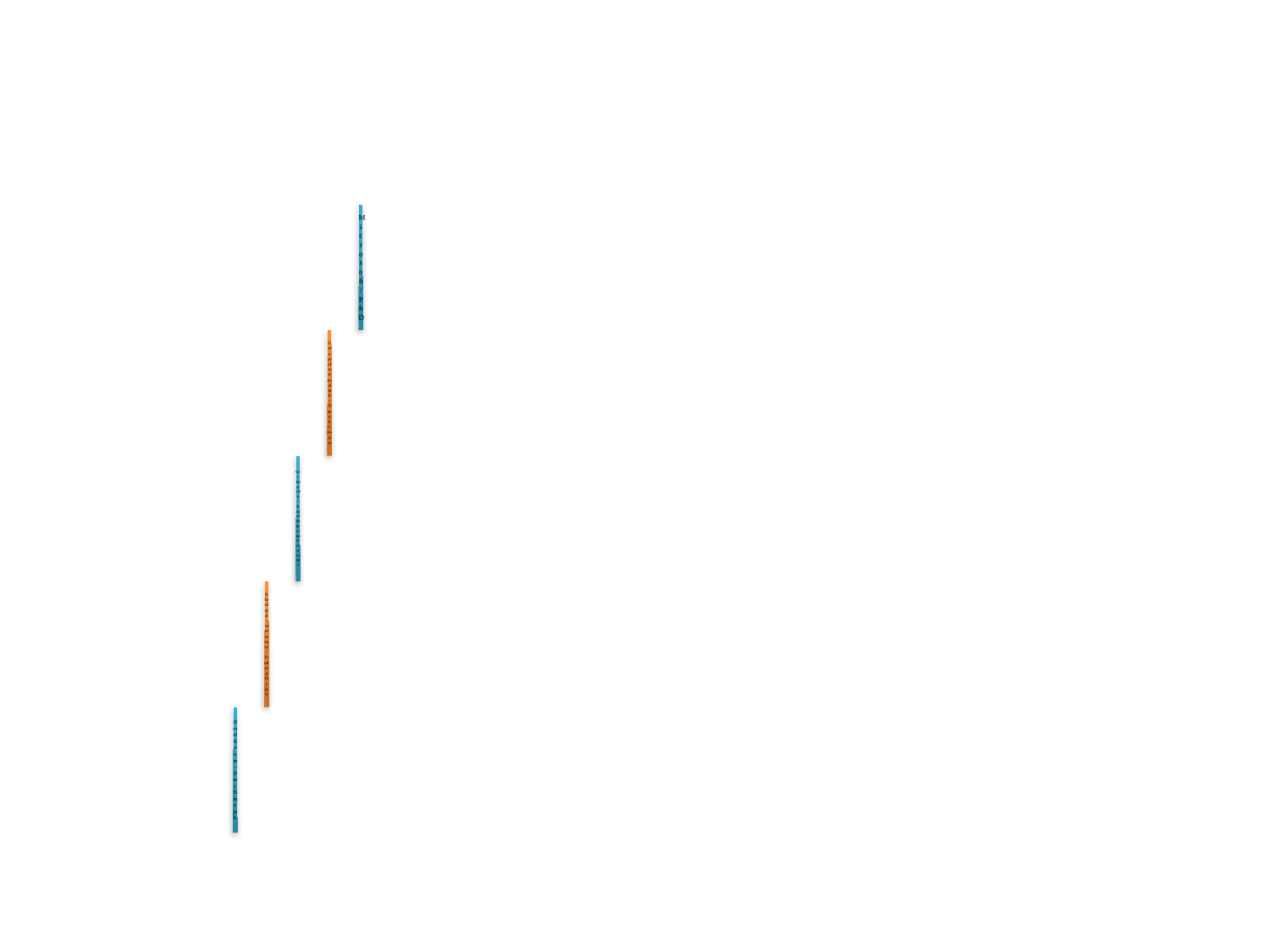

#
Microsoft / PhD
Get a professional Job – Danish Courses
Get Interview – Knowledge of Interview Steps
Hotel Room – Part Time job
Khashayar – save money- looking for job